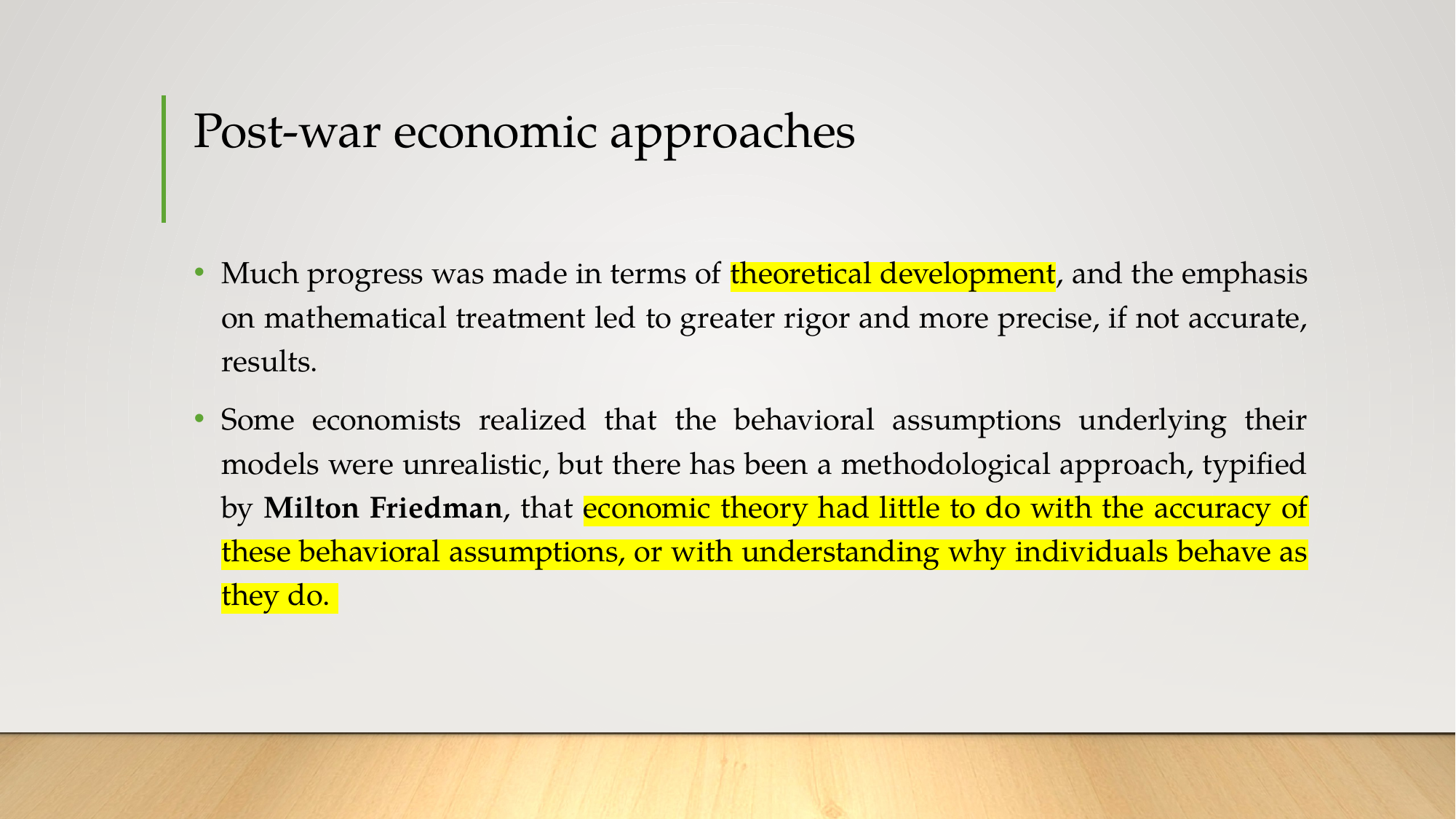

# Post-war economic approaches
Much progress was made in terms of theoretical development, and the emphasis on mathematical treatment led to greater rigor and more precise, if not accurate, results.
Some economists realized that the behavioral assumptions underlying their models were unrealistic, but there has been a methodological approach, typified by Milton Friedman, that economic theory had little to do with the accuracy of these behavioral assumptions, or with understanding why individuals behave as they do.